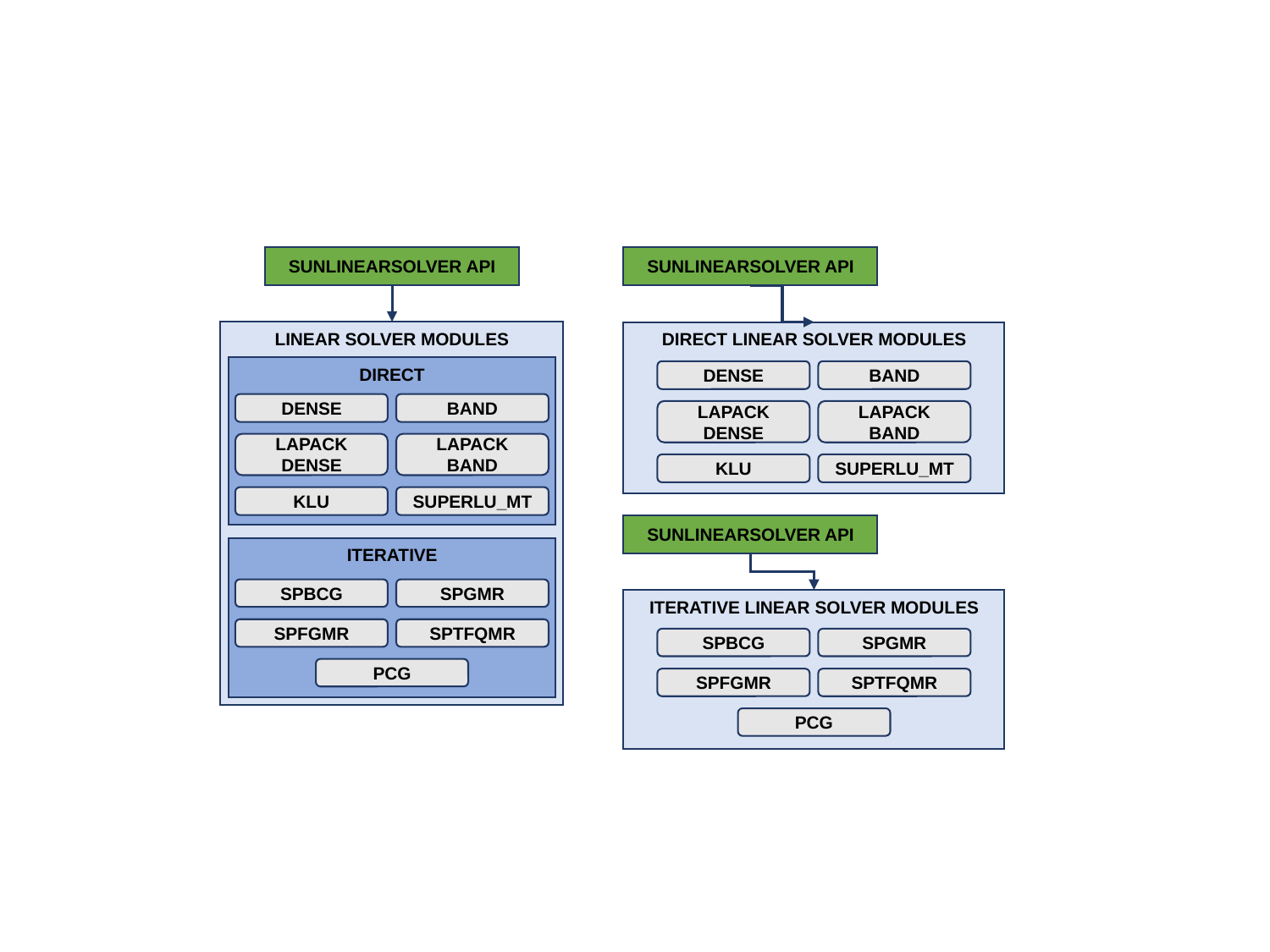

SUNLINEARSOLVER API
LINEAR SOLVER MODULES
DIRECT
DENSE
BAND
LAPACK DENSE
LAPACK BAND
KLU
SUPERLU_MT
ITERATIVE
SPBCG
SPGMR
SPTFQMR
SPFGMR
PCG
SUNLINEARSOLVER API
DIRECT LINEAR SOLVER MODULES
DENSE
BAND
LAPACK DENSE
LAPACK BAND
KLU
SUPERLU_MT
SUNLINEARSOLVER API
ITERATIVE LINEAR SOLVER MODULES
SPBCG
SPGMR
SPTFQMR
SPFGMR
PCG